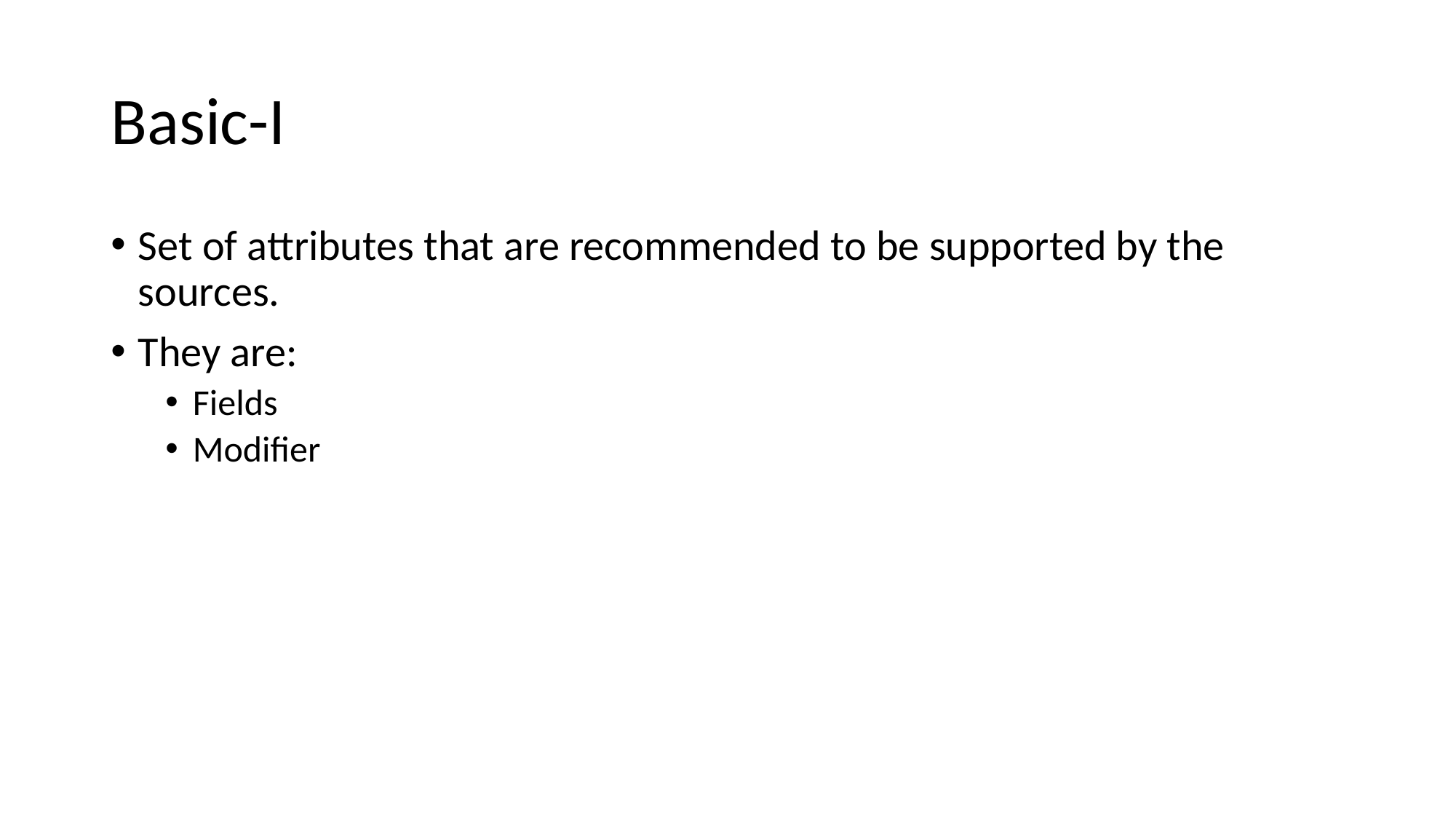

# Basic-I
Set of attributes that are recommended to be supported by the sources.
They are:
Fields
Modifier